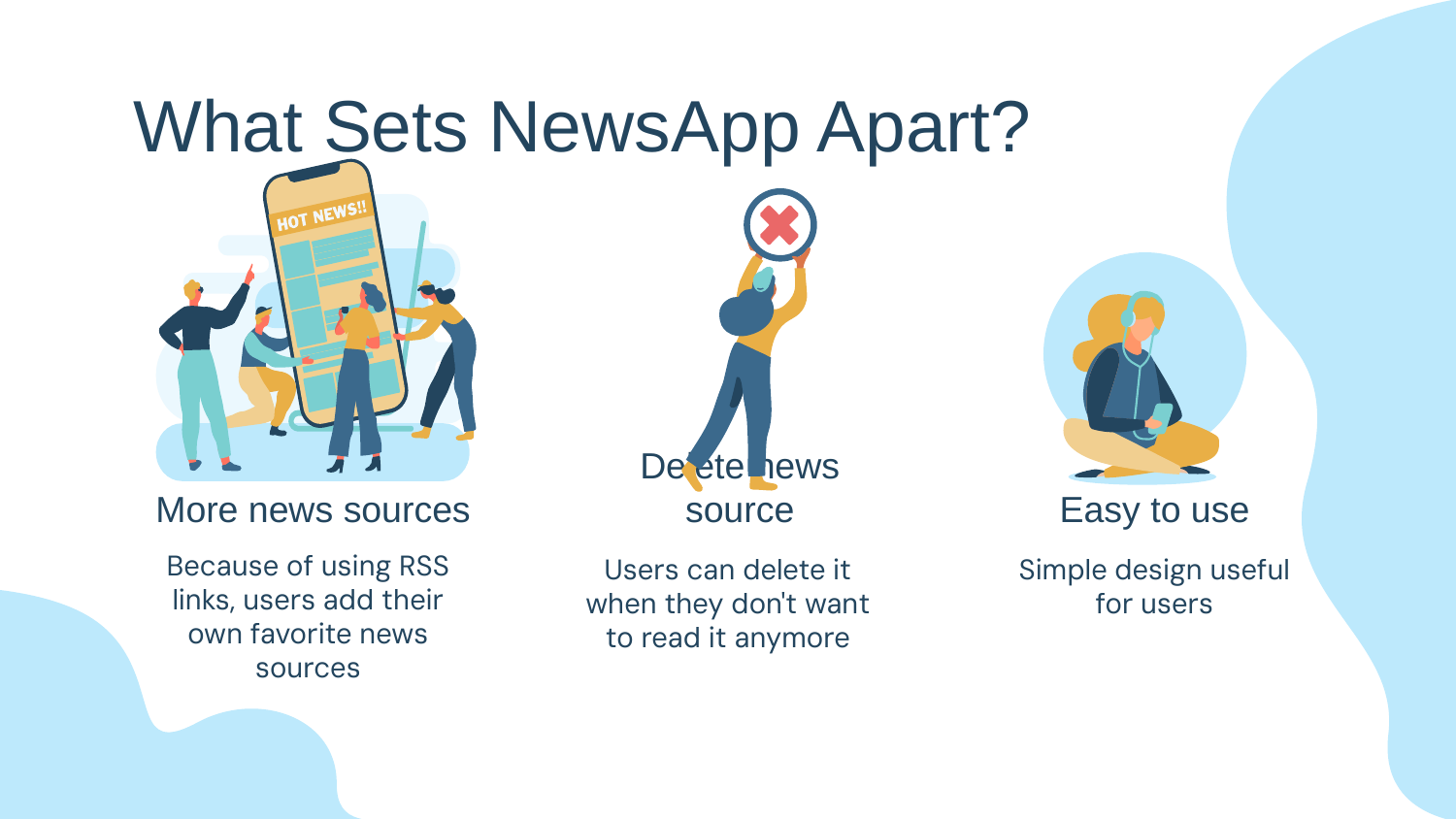

# What Sets NewsApp Apart?

More news sources
Delete news source
Easy to use
Because of using RSS links, users add their own favorite news sources
Users can delete it when they don't want to read it anymore
Simple design useful for users